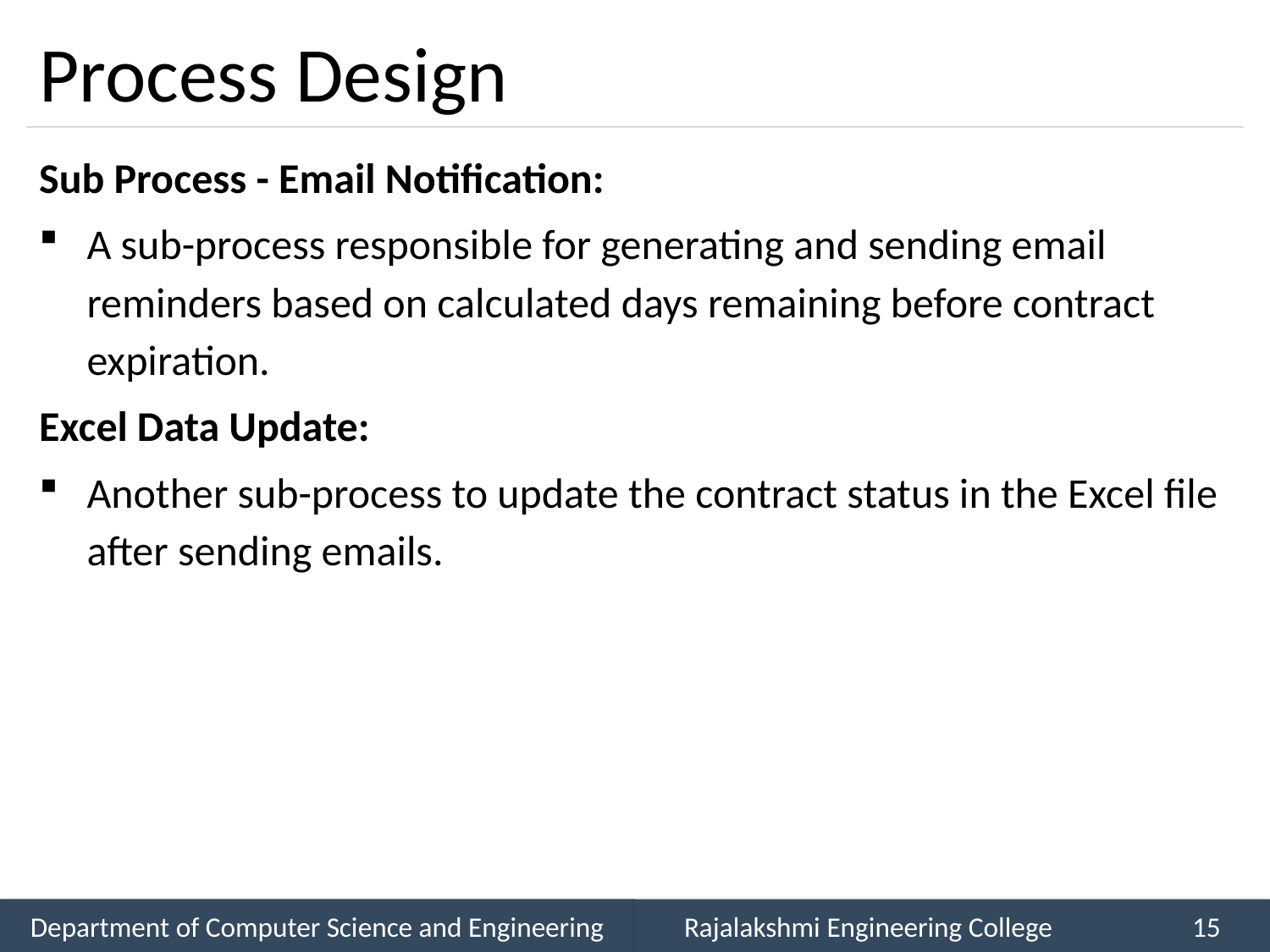

# Process Design
Sub Process - Email Notification:
A sub-process responsible for generating and sending email reminders based on calculated days remaining before contract expiration.
Excel Data Update:
Another sub-process to update the contract status in the Excel file after sending emails.